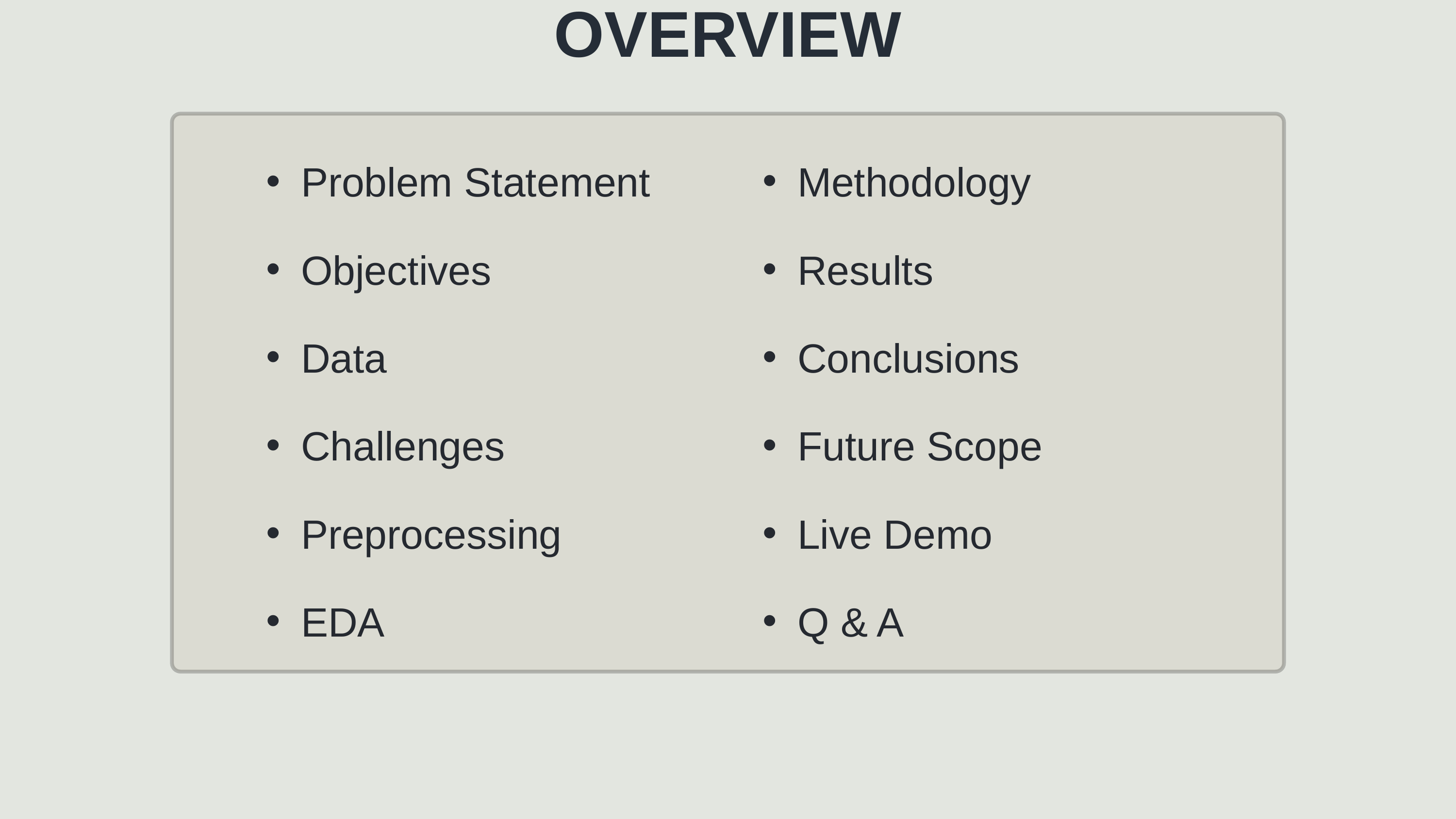

OVERVIEW

Methodology
Problem Statement
Objectives
Results
Data
Conclusions
Challenges
Future Scope
Preprocessing
Live Demo
EDA
Q & A